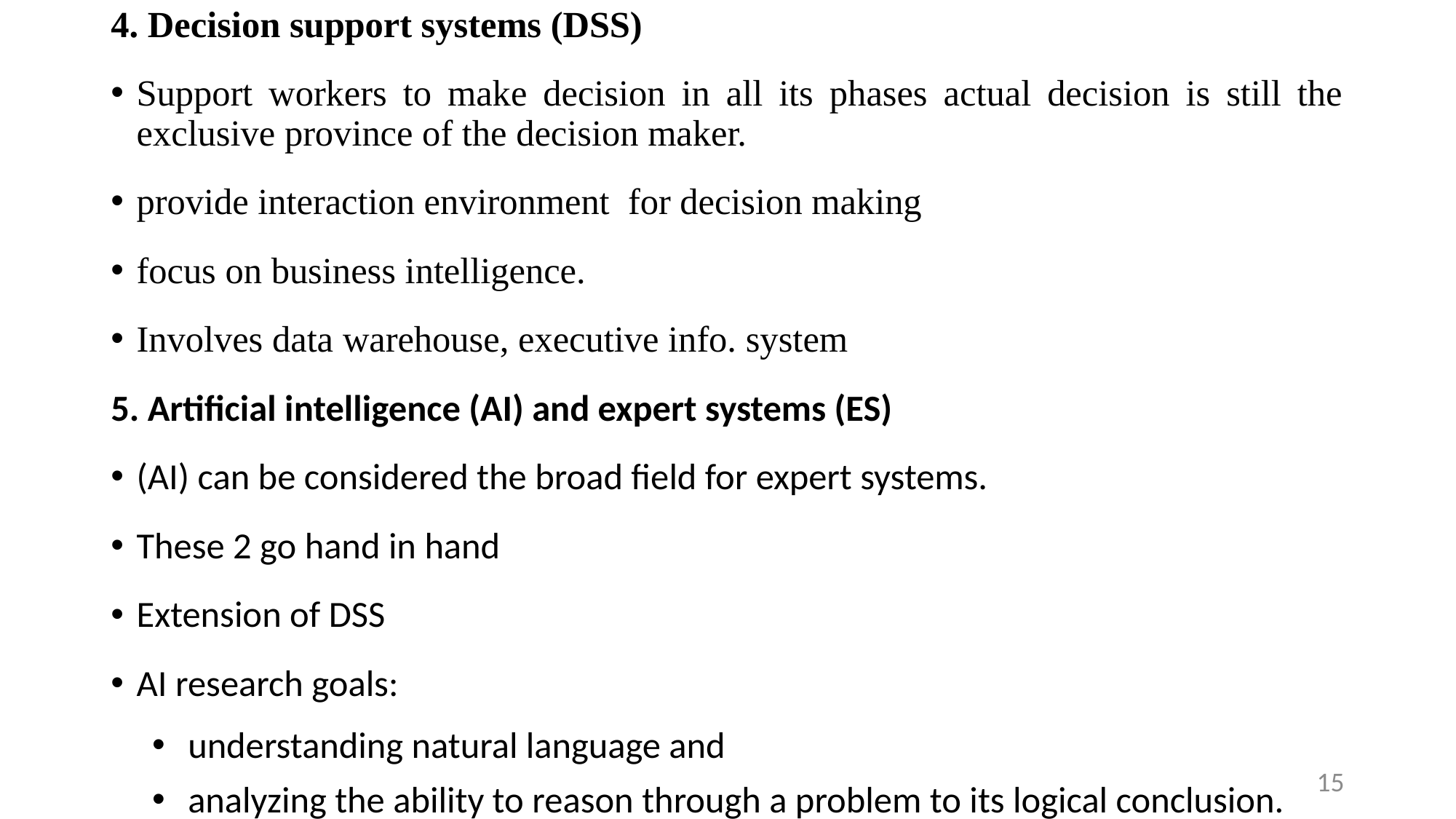

4. Decision support systems (DSS)
Support workers to make decision in all its phases actual decision is still the exclusive province of the decision maker.
provide interaction environment  for decision making
focus on business intelligence.
Involves data warehouse, executive info. system
5. ﻿Artificial intelligence (AI) and expert systems (ES)
(AI) can be considered the broad field for expert systems.
These 2 go hand in hand
Extension of DSS
AI research goals:
understanding natural language and
analyzing the ability to reason through a problem to its logical conclusion.
15